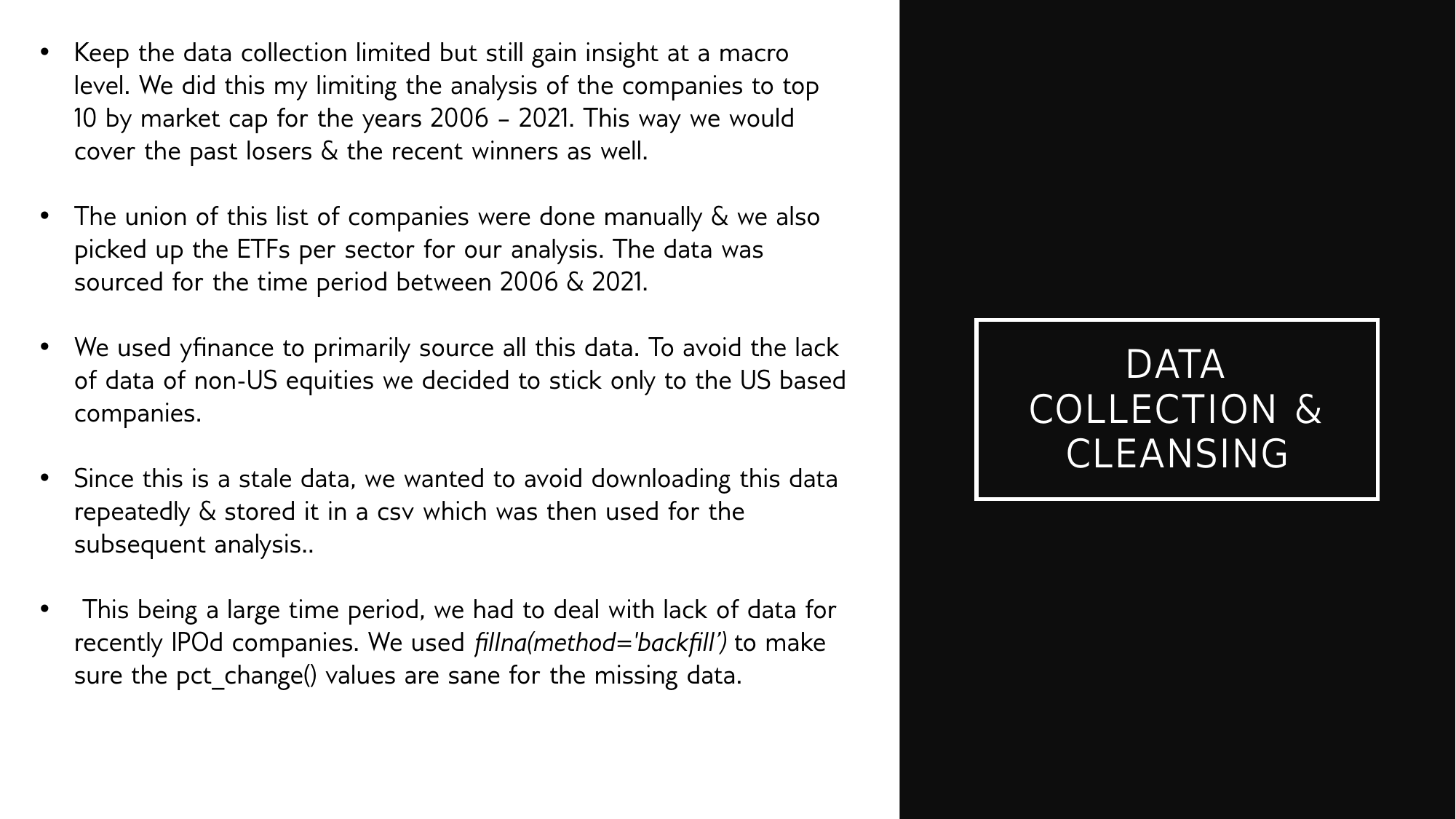

Keep the data collection limited but still gain insight at a macro level. We did this my limiting the analysis of the companies to top 10 by market cap for the years 2006 – 2021. This way we would cover the past losers & the recent winners as well.

The union of this list of companies were done manually & we also picked up the ETFs per sector for our analysis. The data was sourced for the time period between 2006 & 2021.

We used yfinance to primarily source all this data. To avoid the lack of data of non-US equities we decided to stick only to the US based companies.

Since this is a stale data, we wanted to avoid downloading this data repeatedly & stored it in a csv which was then used for the subsequent analysis..

 This being a large time period, we had to deal with lack of data for recently IPOd companies. We used fillna(method='backfill’) to make sure the pct_change() values are sane for the missing data.

# Data collection & cleansing